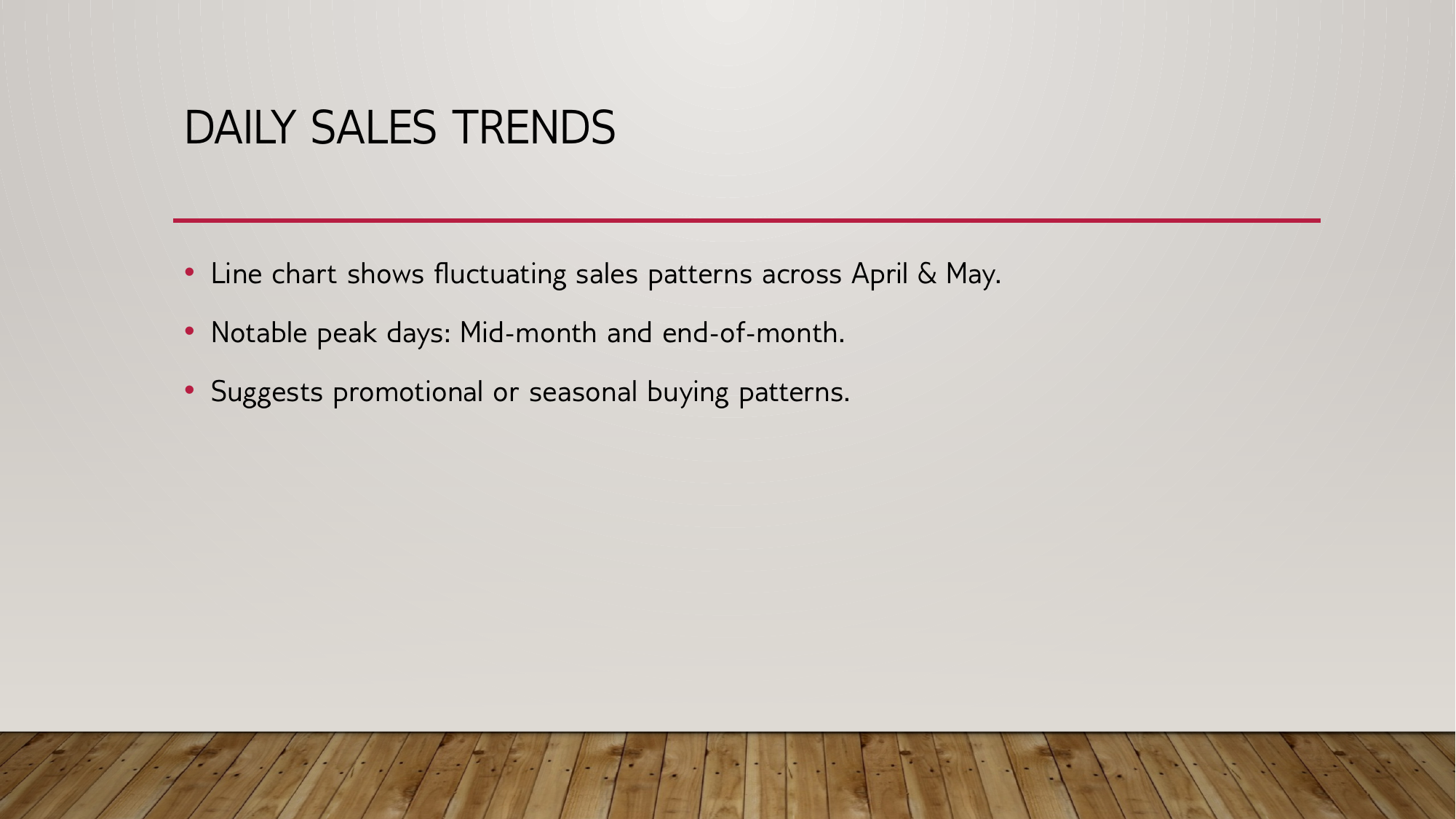

# Daily Sales Trends
Line chart shows fluctuating sales patterns across April & May.
Notable peak days: Mid-month and end-of-month.
Suggests promotional or seasonal buying patterns.